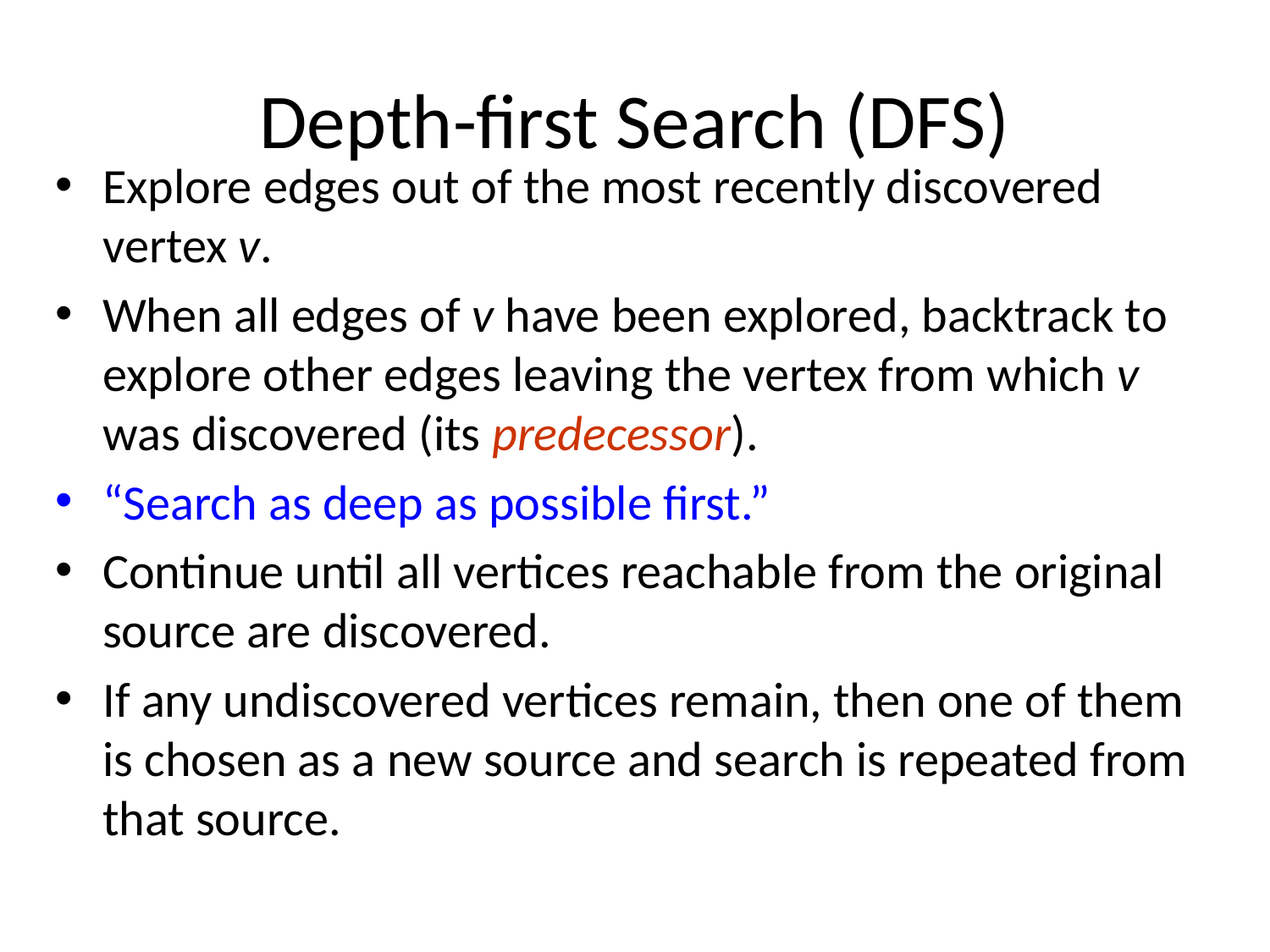

# Depth-first Search (DFS)
Explore edges out of the most recently discovered vertex v.
When all edges of v have been explored, backtrack to explore other edges leaving the vertex from which v was discovered (its predecessor).
“Search as deep as possible first.”
Continue until all vertices reachable from the original source are discovered.
If any undiscovered vertices remain, then one of them is chosen as a new source and search is repeated from that source.